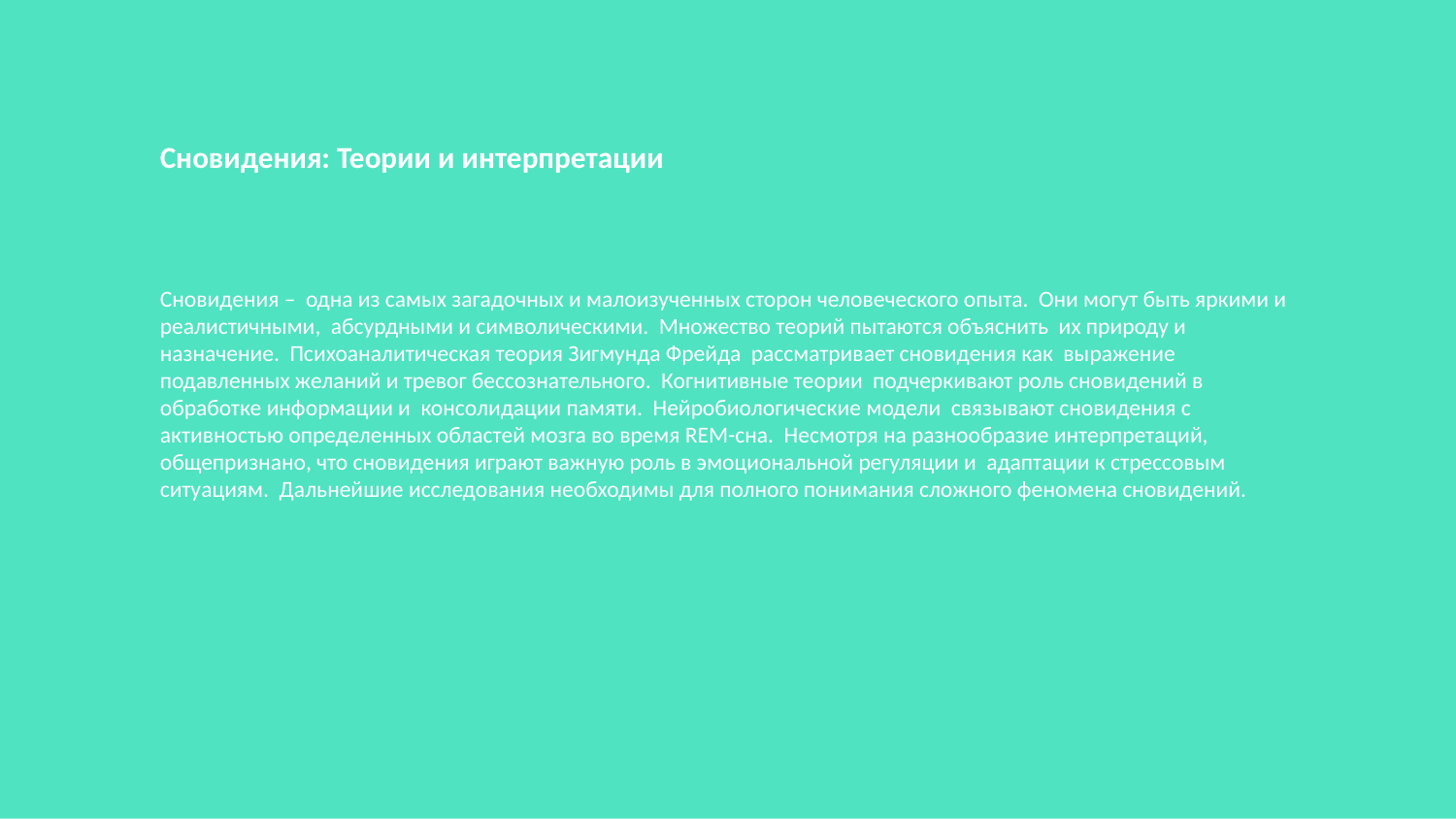

Сновидения: Теории и интерпретации
Сновидения –  одна из самых загадочных и малоизученных сторон человеческого опыта.  Они могут быть яркими и реалистичными,  абсурдными и символическими.  Множество теорий пытаются объяснить  их природу и назначение.  Психоаналитическая теория Зигмунда Фрейда  рассматривает сновидения как  выражение подавленных желаний и тревог бессознательного.  Когнитивные теории  подчеркивают роль сновидений в обработке информации и  консолидации памяти.  Нейробиологические модели  связывают сновидения с  активностью определенных областей мозга во время REM-сна.  Несмотря на разнообразие интерпретаций,  общепризнано, что сновидения играют важную роль в эмоциональной регуляции и  адаптации к стрессовым ситуациям.  Дальнейшие исследования необходимы для полного понимания сложного феномена сновидений.